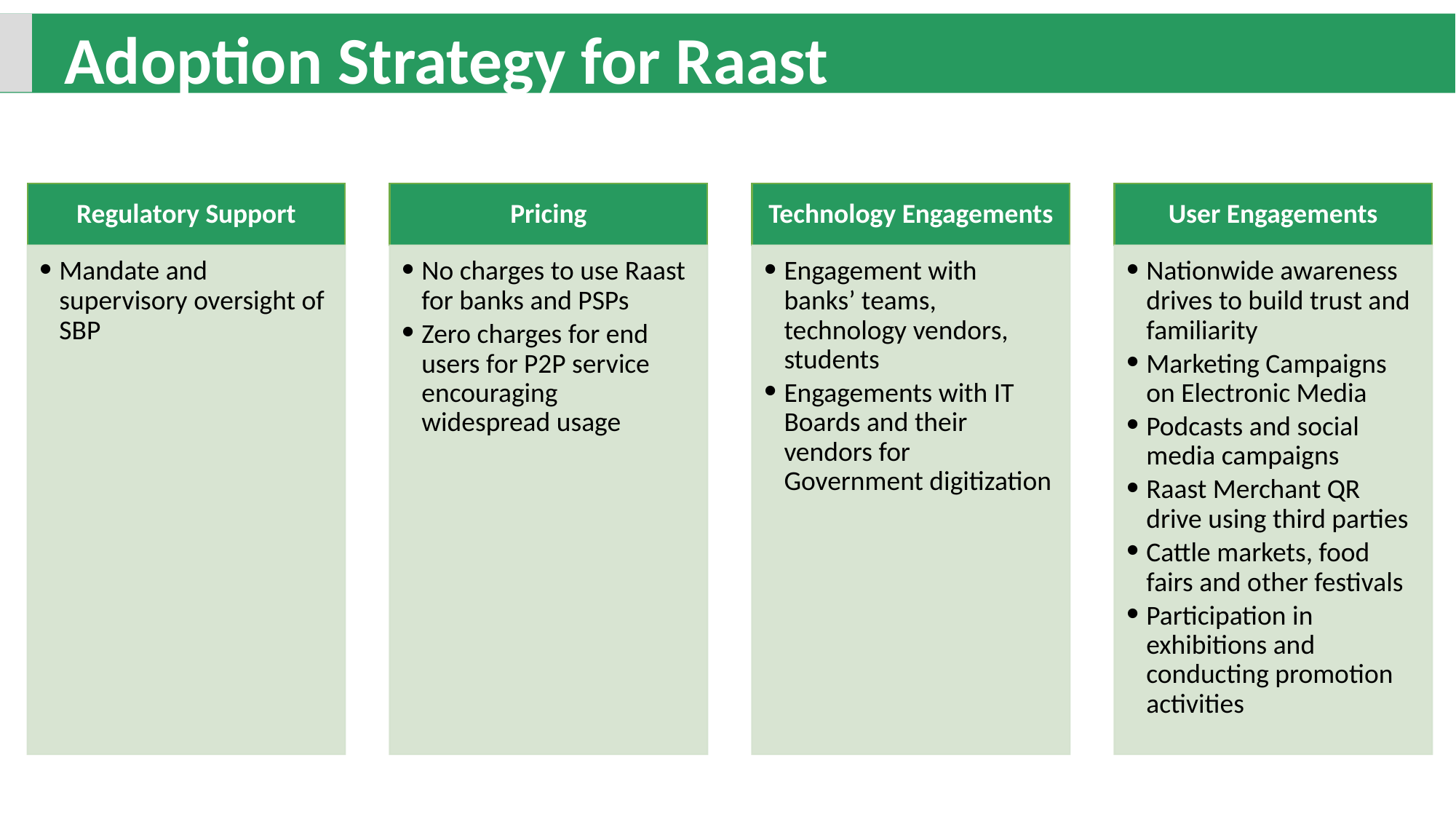

Adoption Strategy for Raast

Regulatory Support

Pricing

Technology Engagements

User Engagements

Mandate and supervisory oversight of SBP

No charges to use Raast for banks and PSPs
Zero charges for end users for P2P service encouraging widespread usage

Engagement with banks’ teams, technology vendors, students
Engagements with IT Boards and their vendors for Government digitization

Nationwide awareness drives to build trust and familiarity
Marketing Campaigns on Electronic Media
Podcasts and social media campaigns
Raast Merchant QR drive using third parties
Cattle markets, food fairs and other festivals
Participation in exhibitions and conducting promotion activities